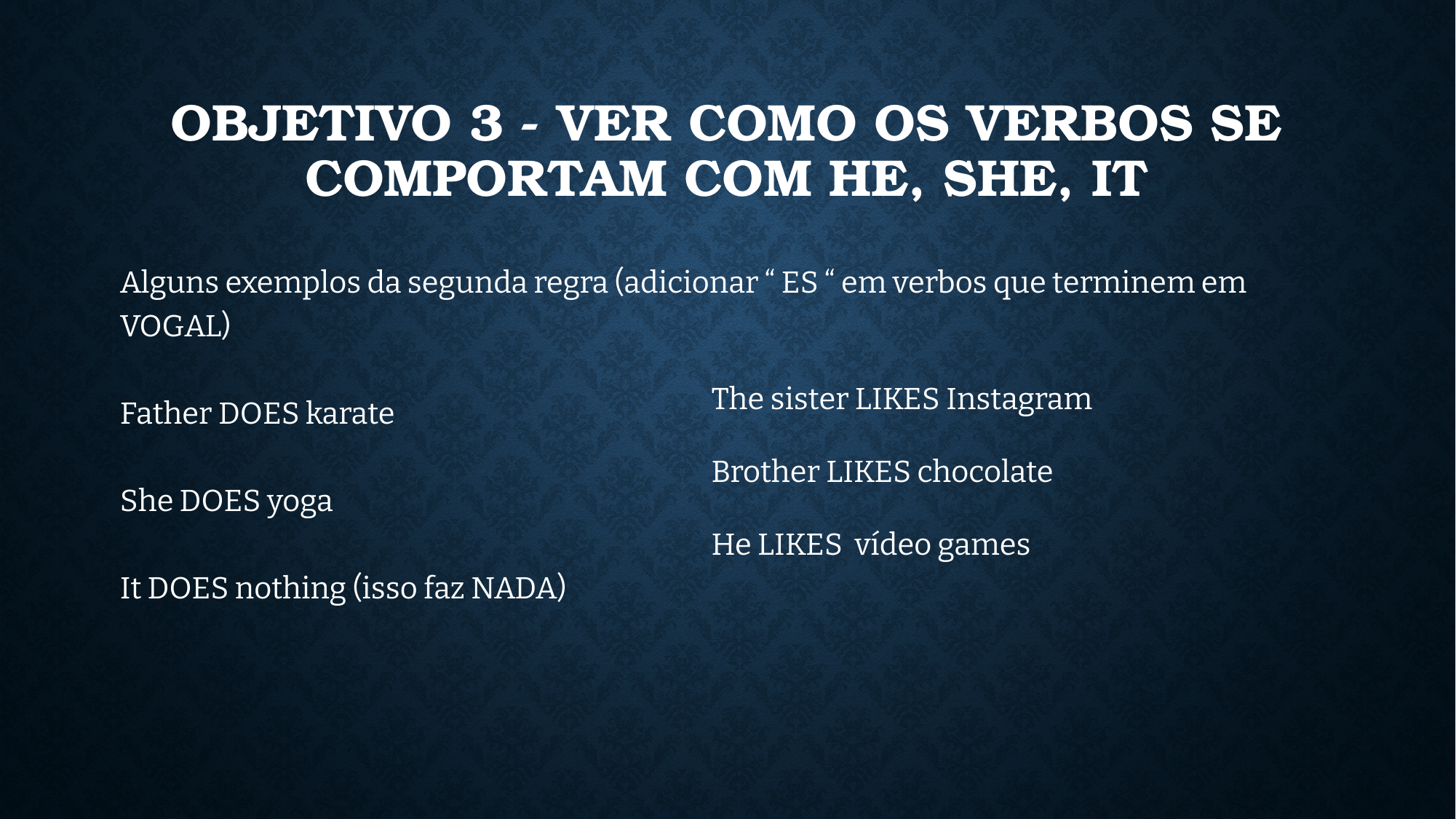

# Objetivo 3 - Ver como os verbos se comportam com HE, SHE, IT
Alguns exemplos da segunda regra (adicionar “ ES “ em verbos que terminem em VOGAL)
Father DOES karate
She DOES yoga
It DOES nothing (isso faz NADA)
The sister LIKES Instagram
Brother LIKES chocolate
He LIKES  vídeo games